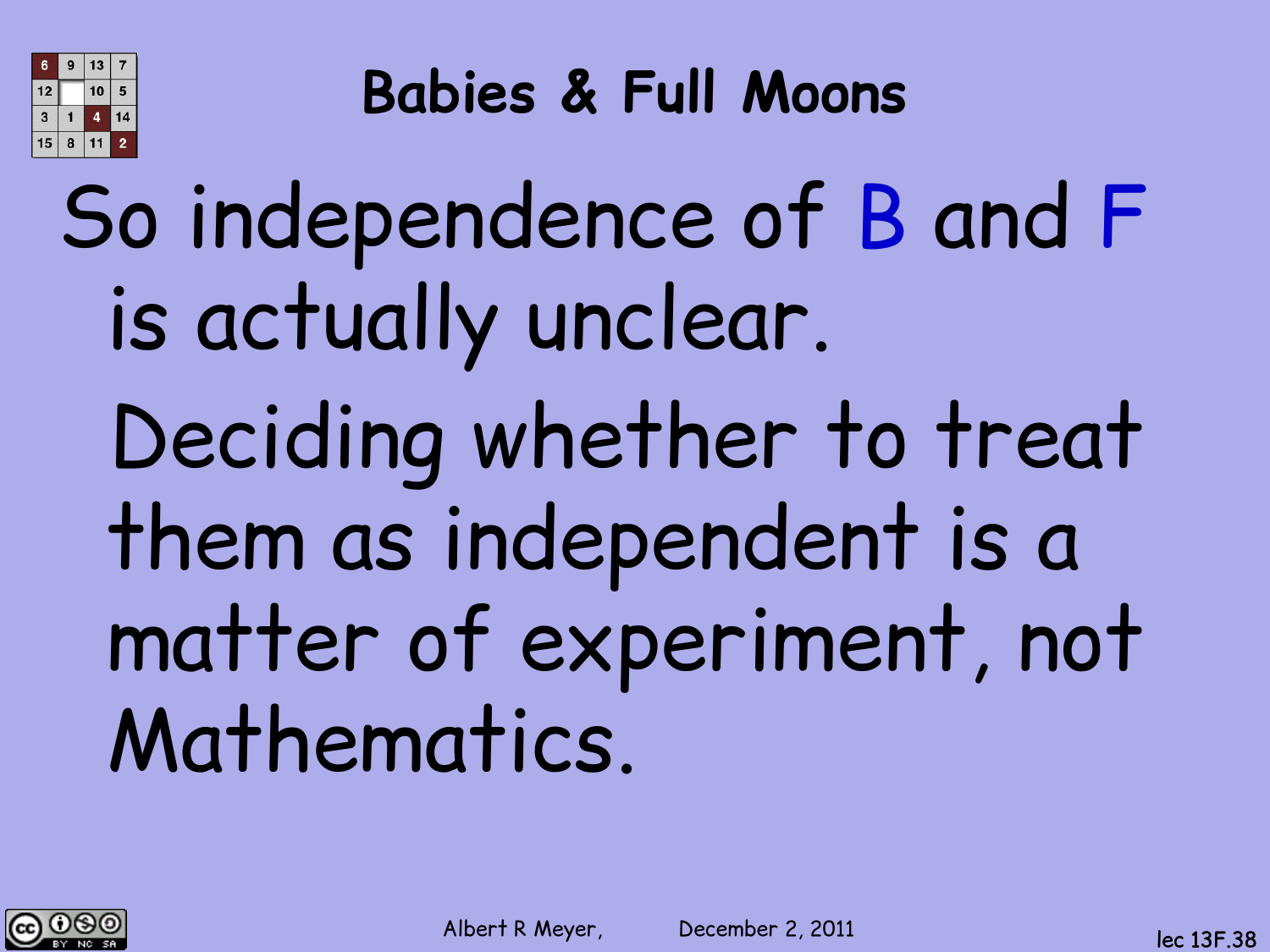

# Babies & Full Moons
So independence of B and F is actually unclear.
  Deciding whether to treat them as independent is a matter of experiment, not Mathematics.
lec 13F.38
lec 13F.38